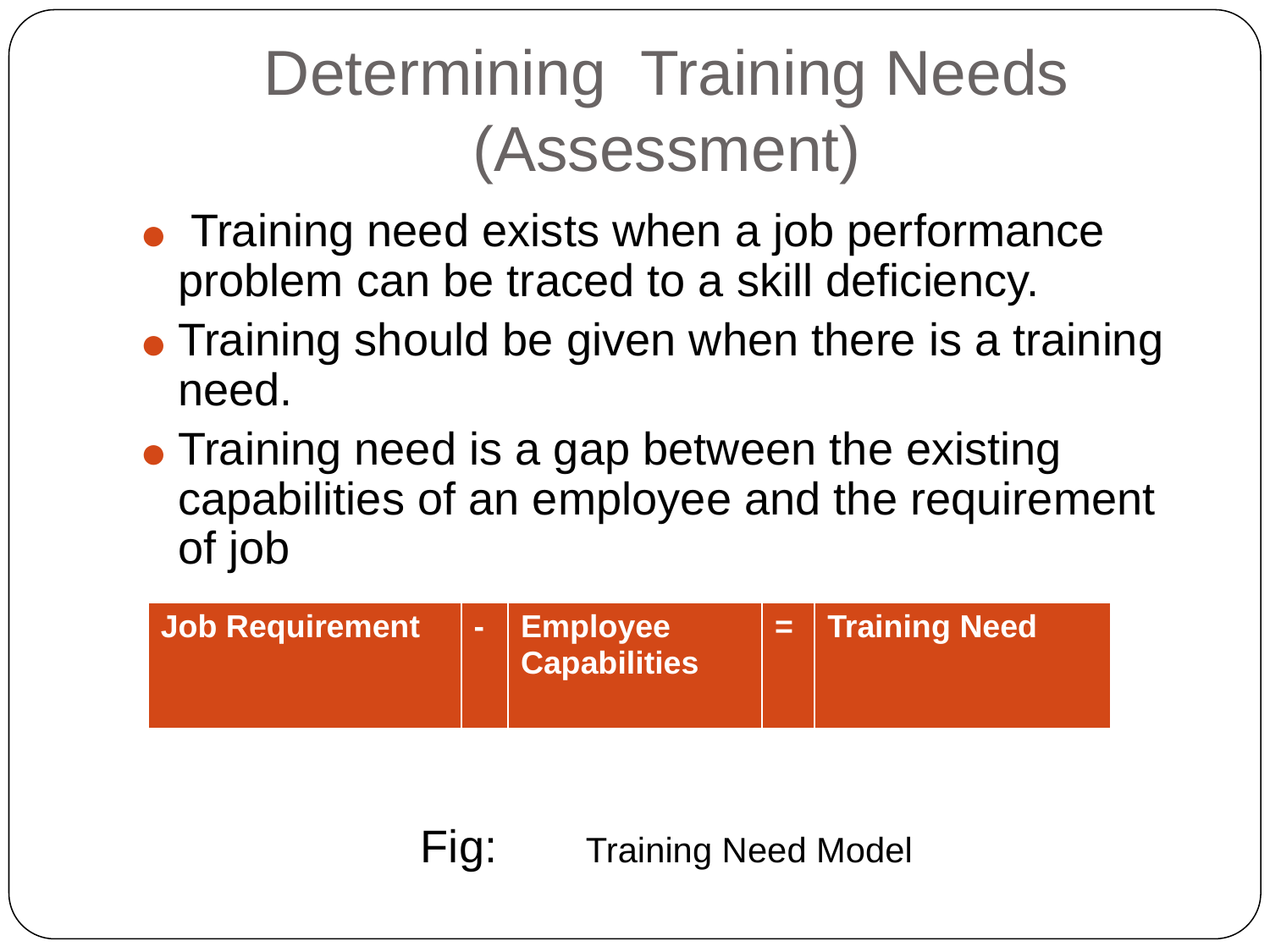

# Determining  Training Needs (Assessment)
 Training need exists when a job performance problem can be traced to a skill deficiency.
Training should be given when there is a training need.
Training need is a gap between the existing capabilities of an employee and the requirement of job

Fig:	Training Need Model
| Job Requirement | - | Employee Capabilities | = | Training Need |
| --- | --- | --- | --- | --- |